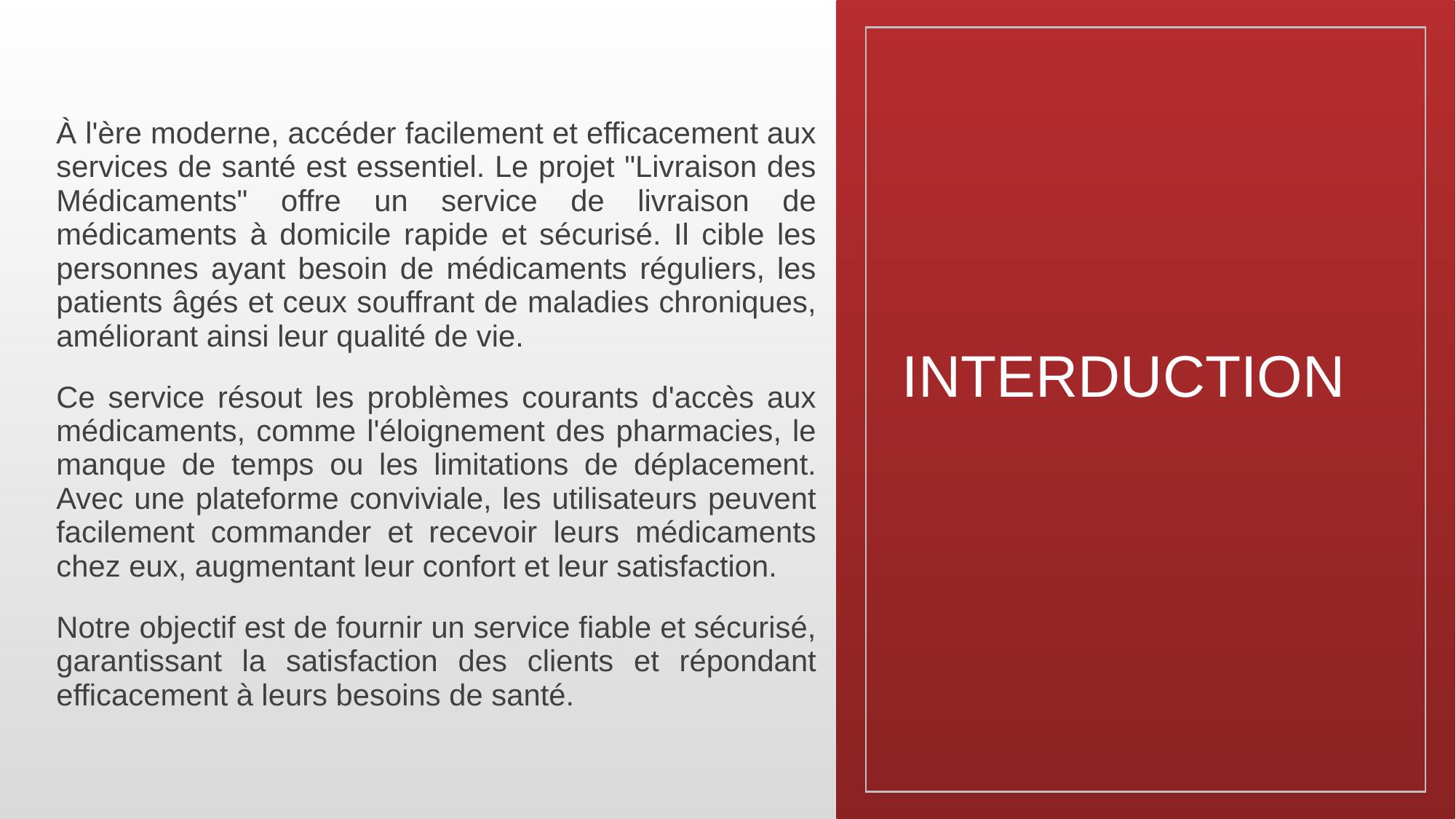

À l'ère moderne, accéder facilement et efficacement aux services de santé est essentiel. Le projet "Livraison des Médicaments" offre un service de livraison de médicaments à domicile rapide et sécurisé. Il cible les personnes ayant besoin de médicaments réguliers, les patients âgés et ceux souffrant de maladies chroniques, améliorant ainsi leur qualité de vie.
Ce service résout les problèmes courants d'accès aux médicaments, comme l'éloignement des pharmacies, le manque de temps ou les limitations de déplacement. Avec une plateforme conviviale, les utilisateurs peuvent facilement commander et recevoir leurs médicaments chez eux, augmentant leur confort et leur satisfaction.
Notre objectif est de fournir un service fiable et sécurisé, garantissant la satisfaction des clients et répondant efficacement à leurs besoins de santé.
# INTERDUCTION